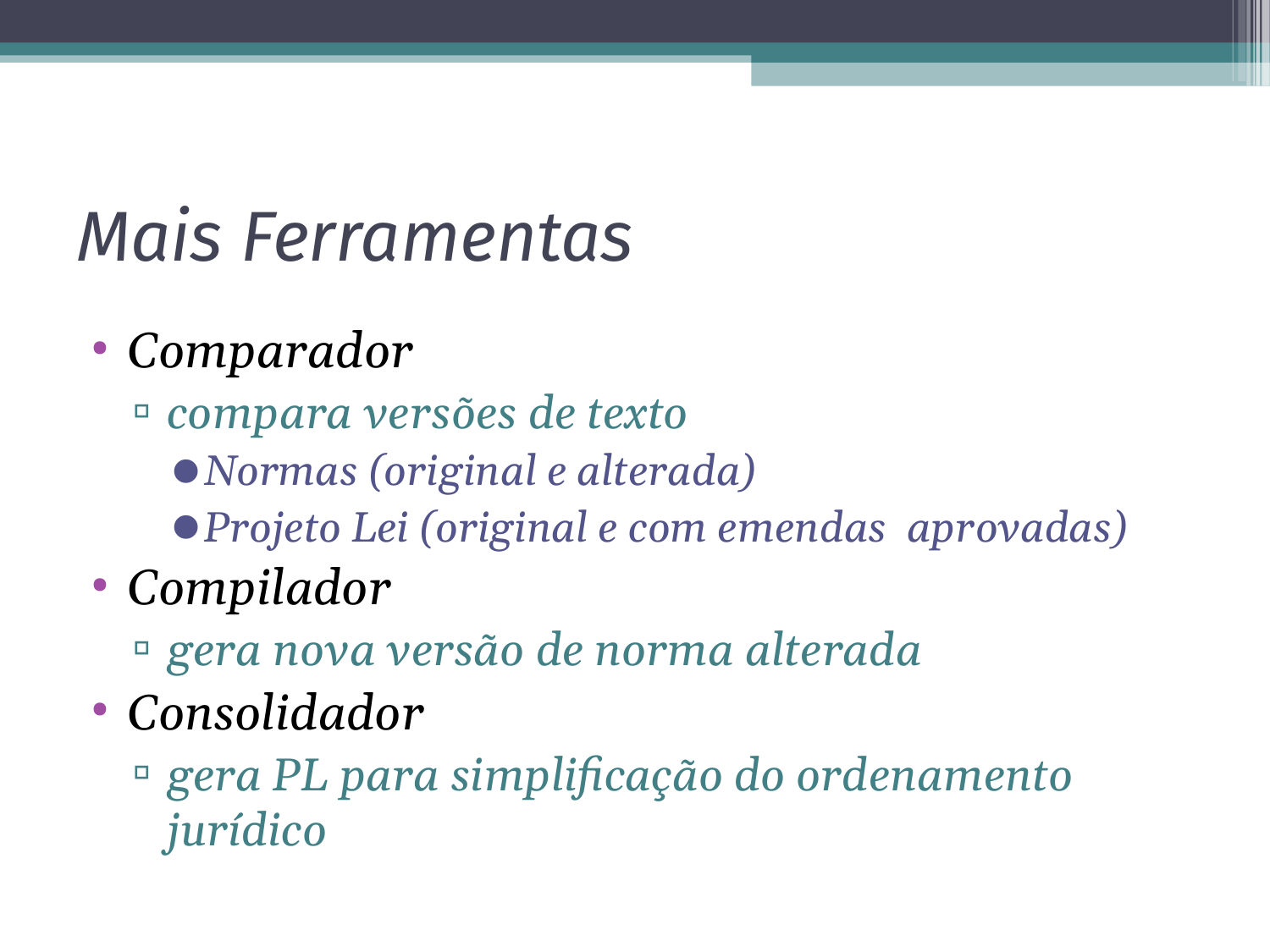

Mais Ferramentas
Comparador
compara versões de texto
Normas (original e alterada)
Projeto Lei (original e com emendas  aprovadas)
Compilador
gera nova versão de norma alterada
Consolidador
gera PL para simplificação do ordenamento jurídico